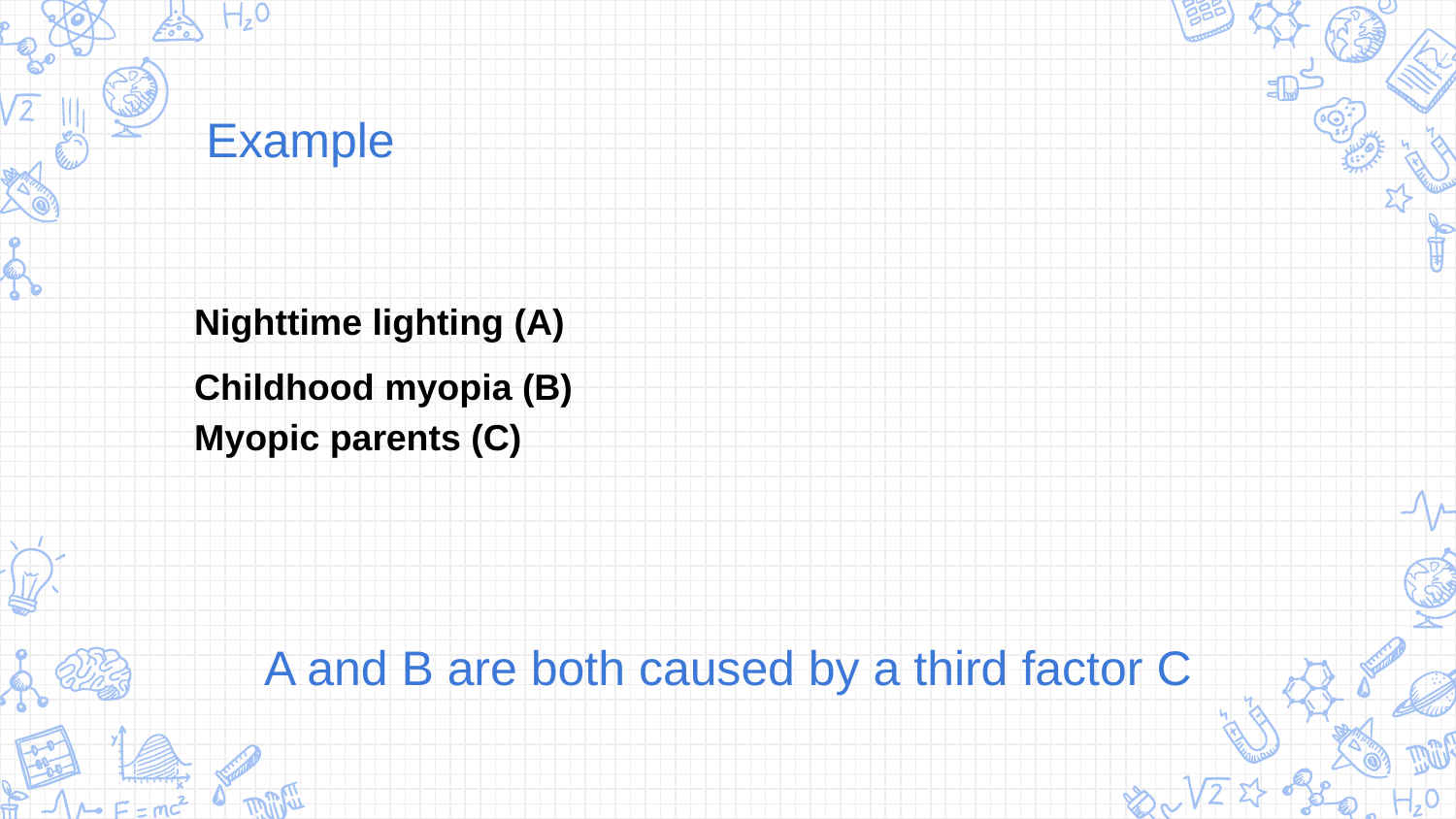

Example

Nighttime lighting (A)
Childhood myopia (B)
Myopic parents (C)

A and B are both caused by a third factor C